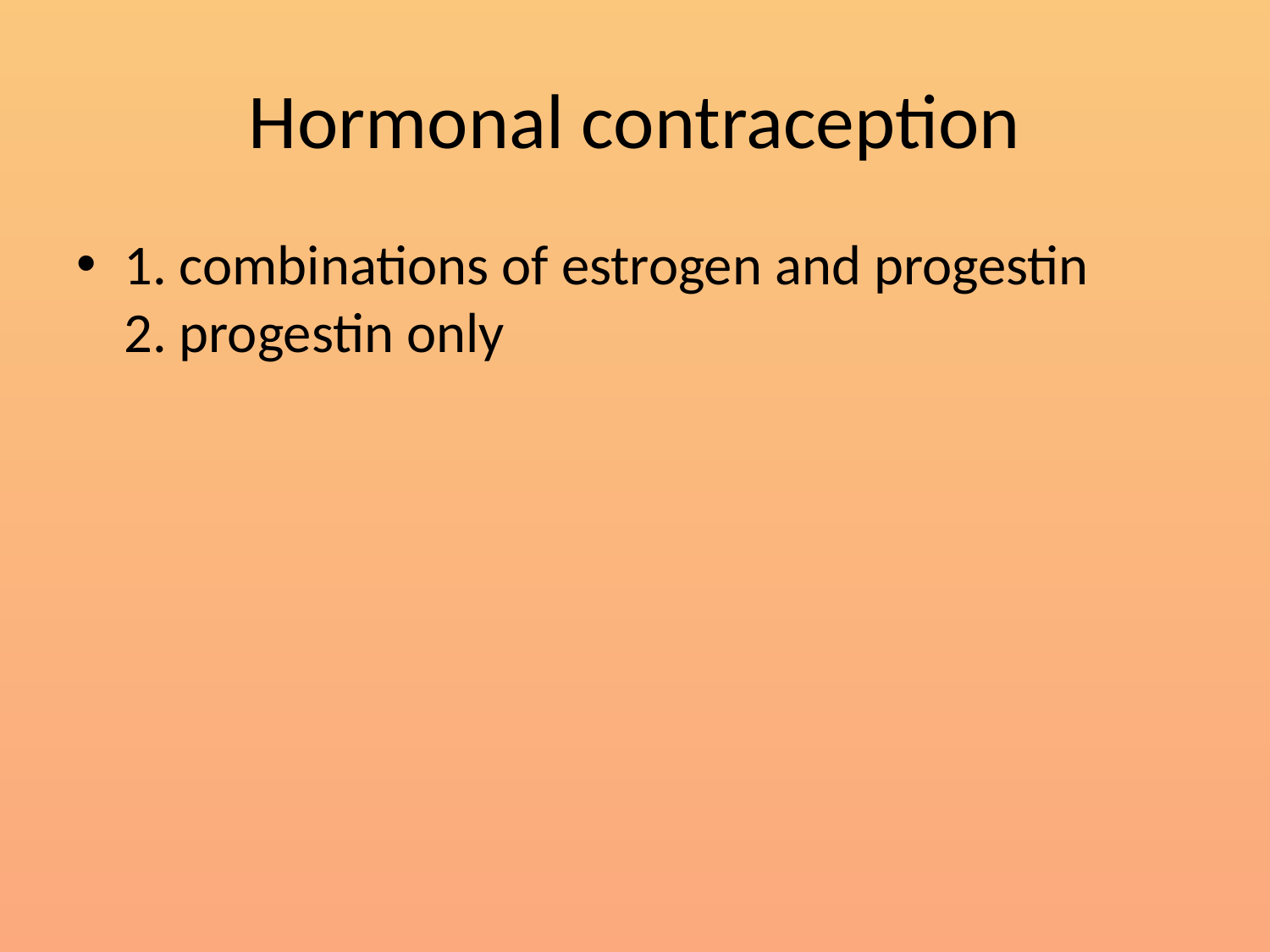

# Hormonal contraception
1. combinations of estrogen and progestin
2. progestin only